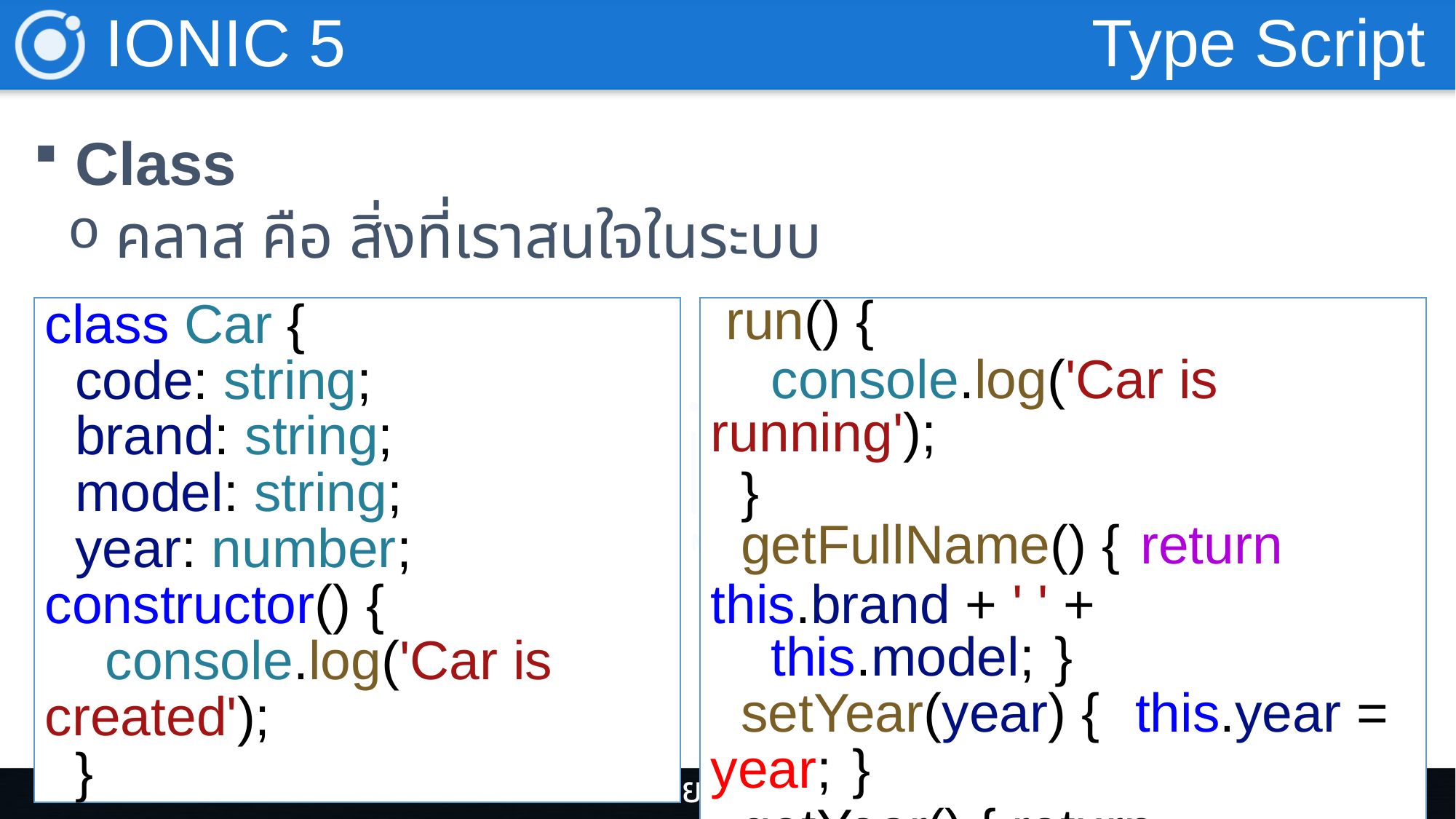

IONIC 5
Type Script
Class
คลาส คือ สิ่งที่เราสนใจในระบบ
class Car {
  code: string;
  brand: string;
  model: string;
  year: number;
constructor() {
    console.log('Car is created');
  }
 run() {
    console.log('Car is running');
  }
  getFullName() { return this.brand + ' ' +
    this.model; }
  setYear(year) {  this.year = year; }
  getYear() { return this.year; }}
}
Surasit Sakda @RUTS.
การสร้างโมบายแอปแบบ Cross Platform ด้วย IONIC 5